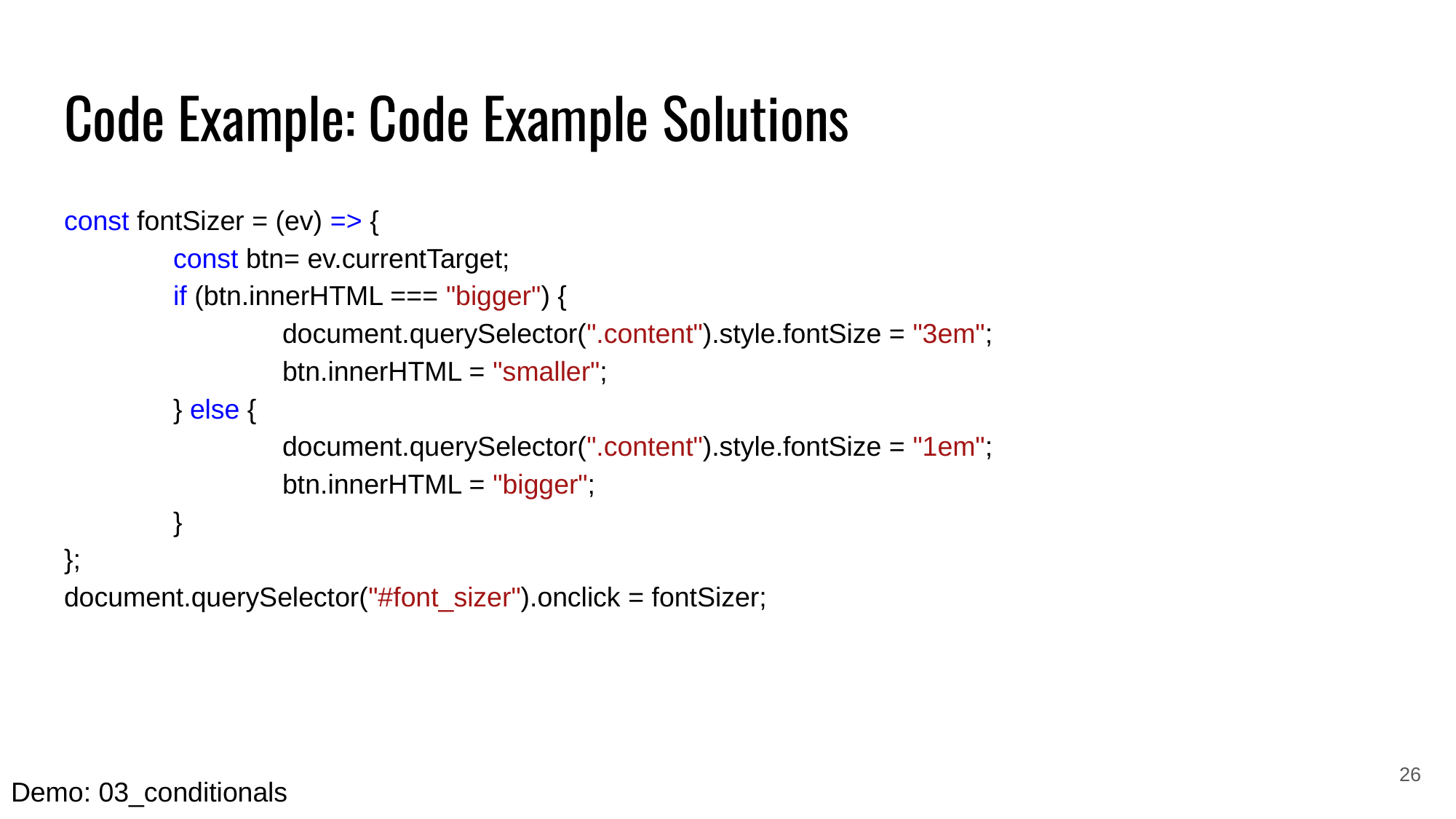

# Code Example: Code Example Solutions
const fontSizer = (ev) => {
   	const btn= ev.currentTarget;
   	if (btn.innerHTML === "bigger") {
        		document.querySelector(".content").style.fontSize = "3em";
        		btn.innerHTML = "smaller";
   	} else {
        		document.querySelector(".content").style.fontSize = "1em";
       		btn.innerHTML = "bigger";
   	}
};
document.querySelector("#font_sizer").onclick = fontSizer;

26
Demo: 03_conditionals